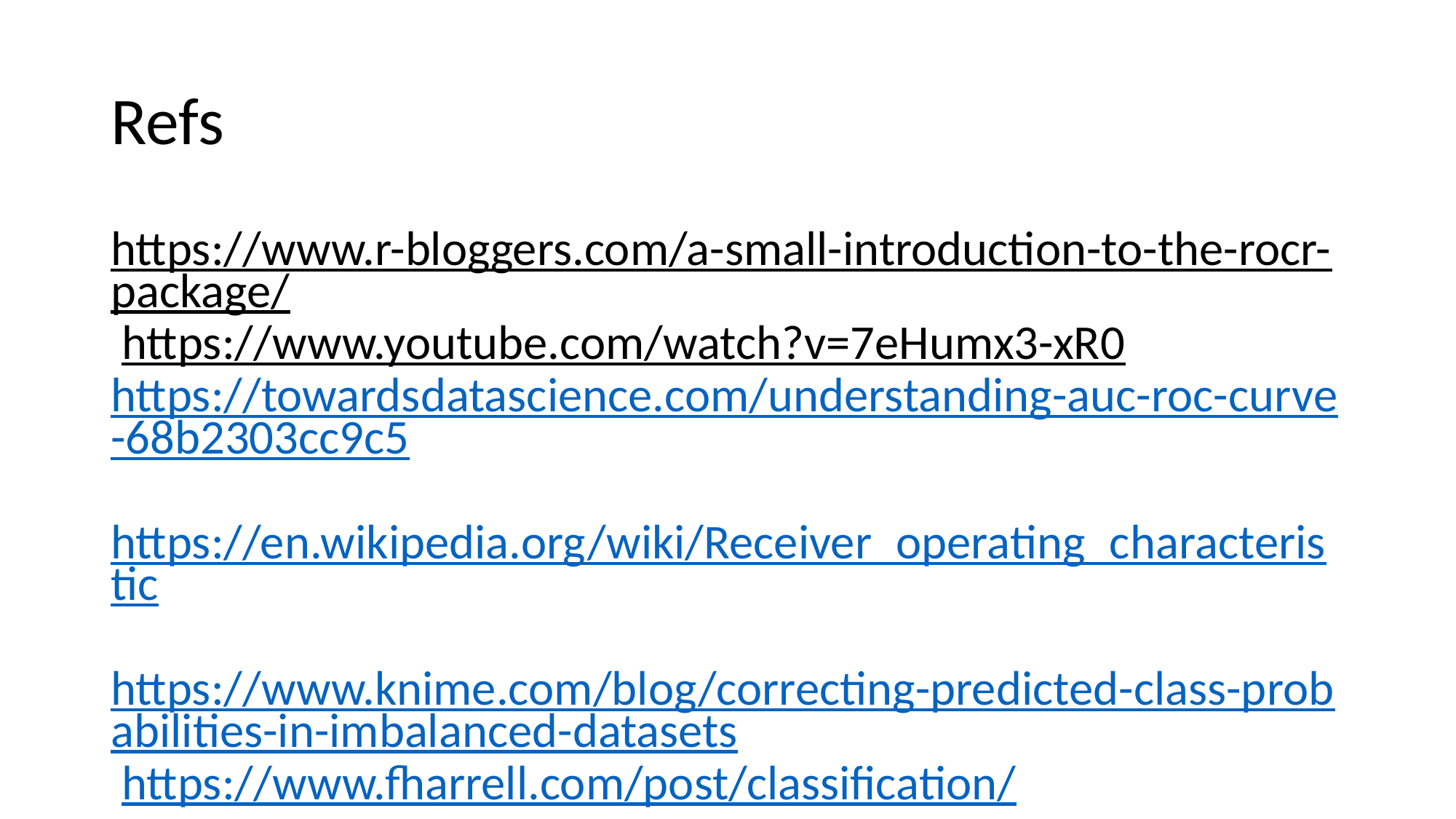

# Refs
https://www.r-bloggers.com/a-small-introduction-to-the-rocr-package/ https://www.youtube.com/watch?v=7eHumx3-xR0 https://towardsdatascience.com/understanding-auc-roc-curve-68b2303cc9c5 https://en.wikipedia.org/wiki/Receiver_operating_characteristic https://www.knime.com/blog/correcting-predicted-class-probabilities-in-imbalanced-datasets https://www.fharrell.com/post/classification/